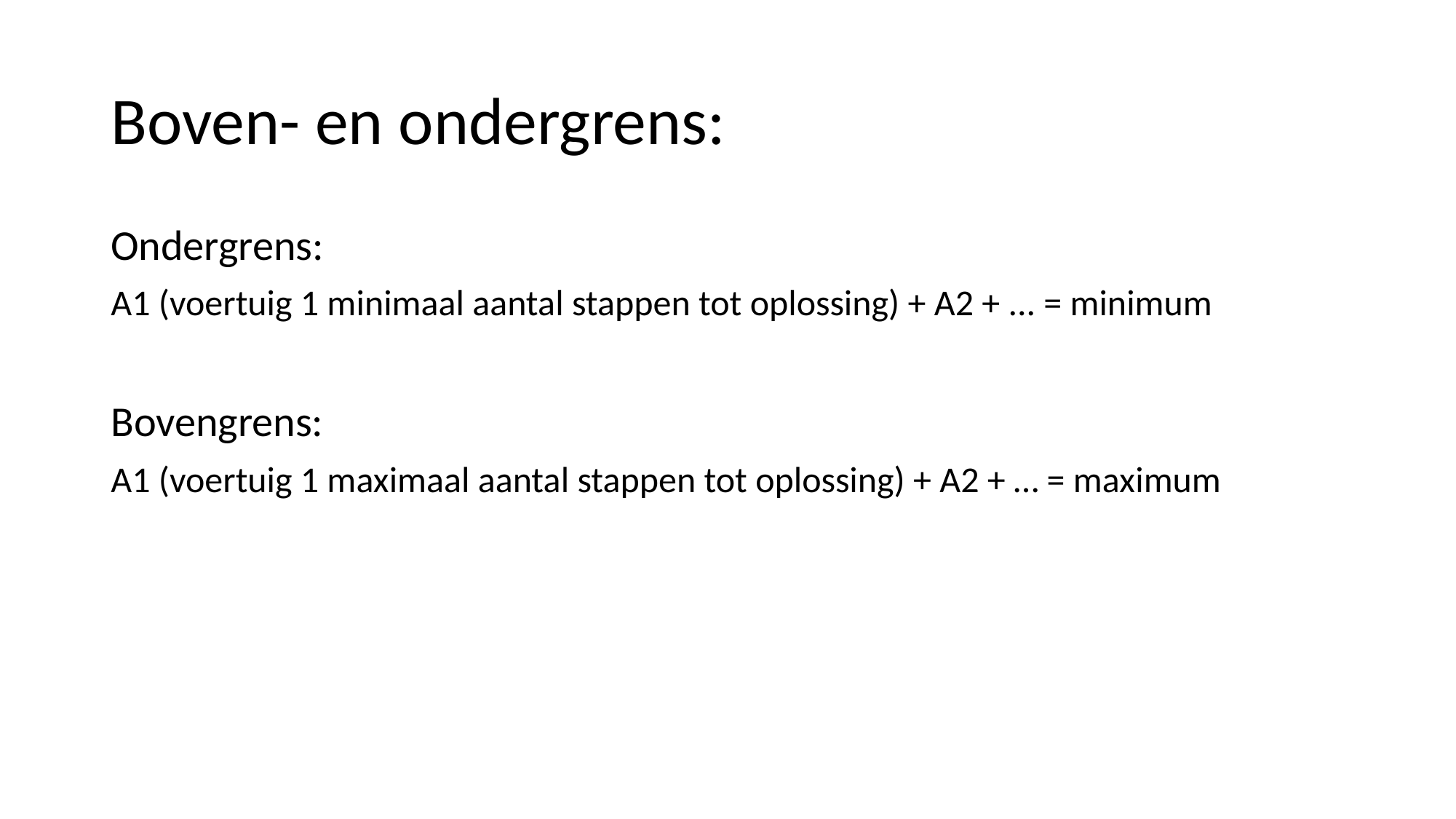

# Boven- en ondergrens:
Ondergrens:
A1 (voertuig 1 minimaal aantal stappen tot oplossing) + A2 + ... = minimum

Bovengrens:
A1 (voertuig 1 maximaal aantal stappen tot oplossing) + A2 + … = maximum